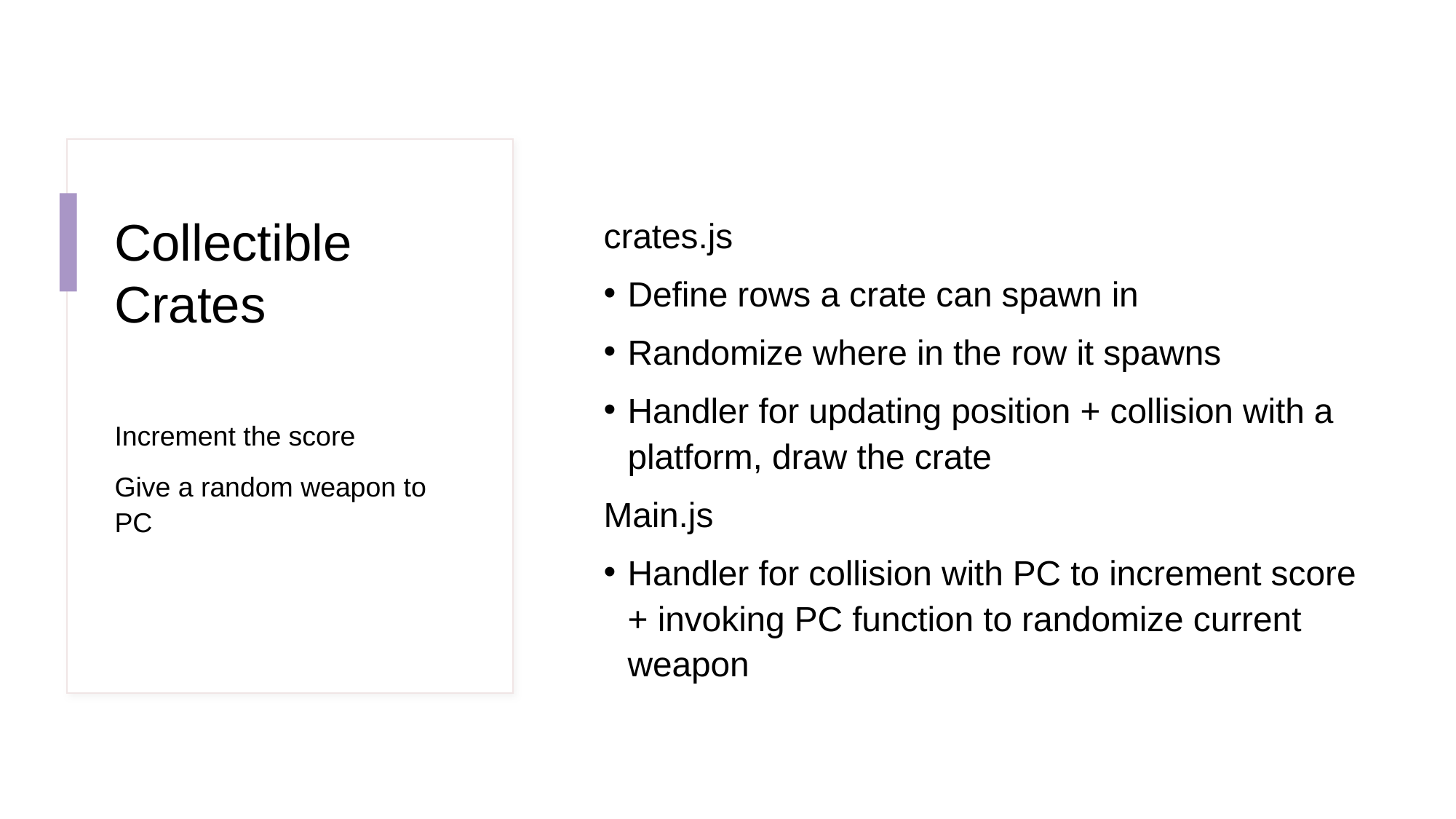

# Collectible Crates
crates.js
Define rows a crate can spawn in
Randomize where in the row it spawns
Handler for updating position + collision with a platform, draw the crate
Main.js
Handler for collision with PC to increment score + invoking PC function to randomize current weapon

Increment the score
Give a random weapon to PC